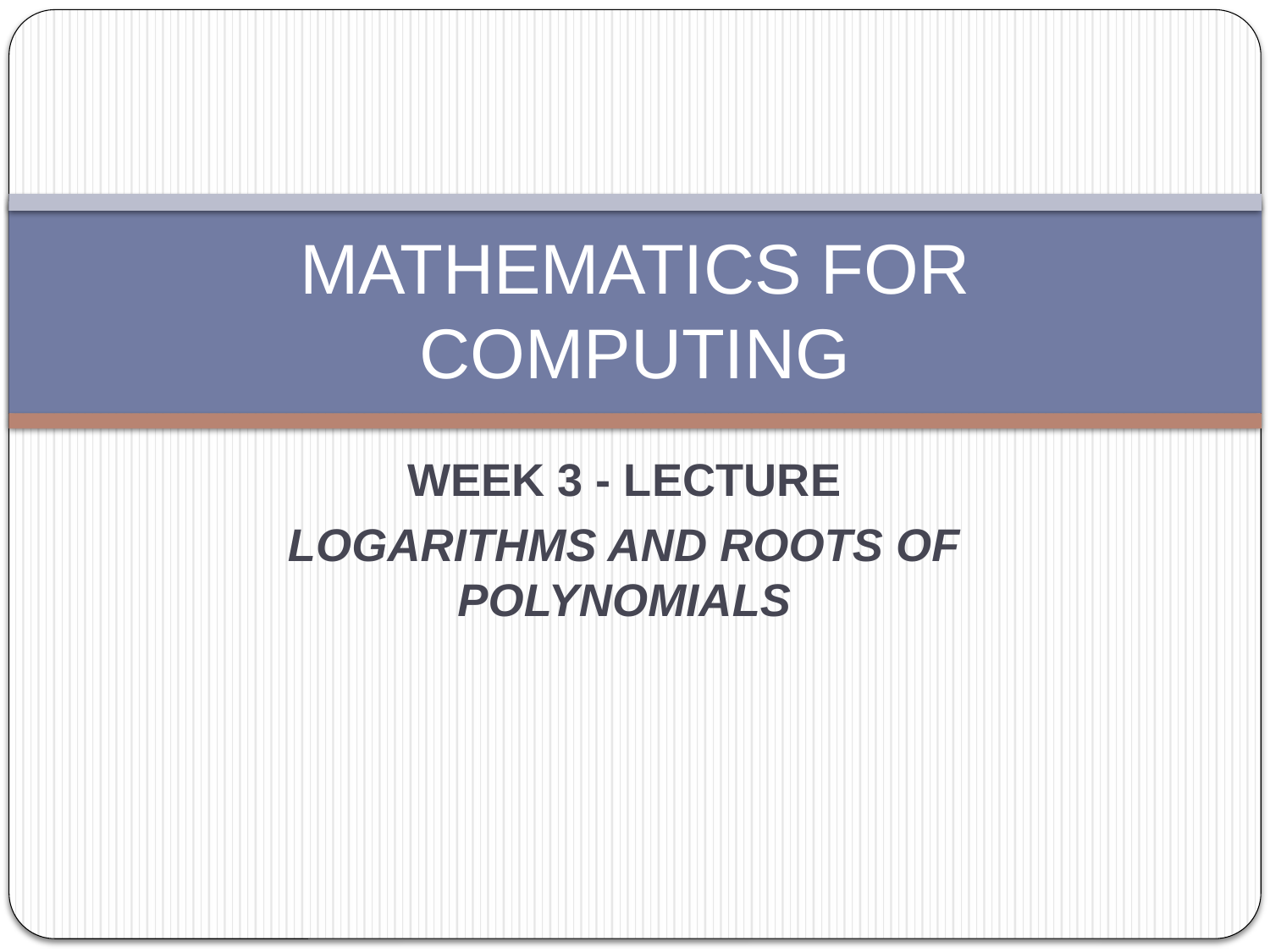

# MATHEMATICS FOR COMPUTING
WEEK 3 - LECTURE
LOGARITHMS AND ROOTS OF POLYNOMIALS